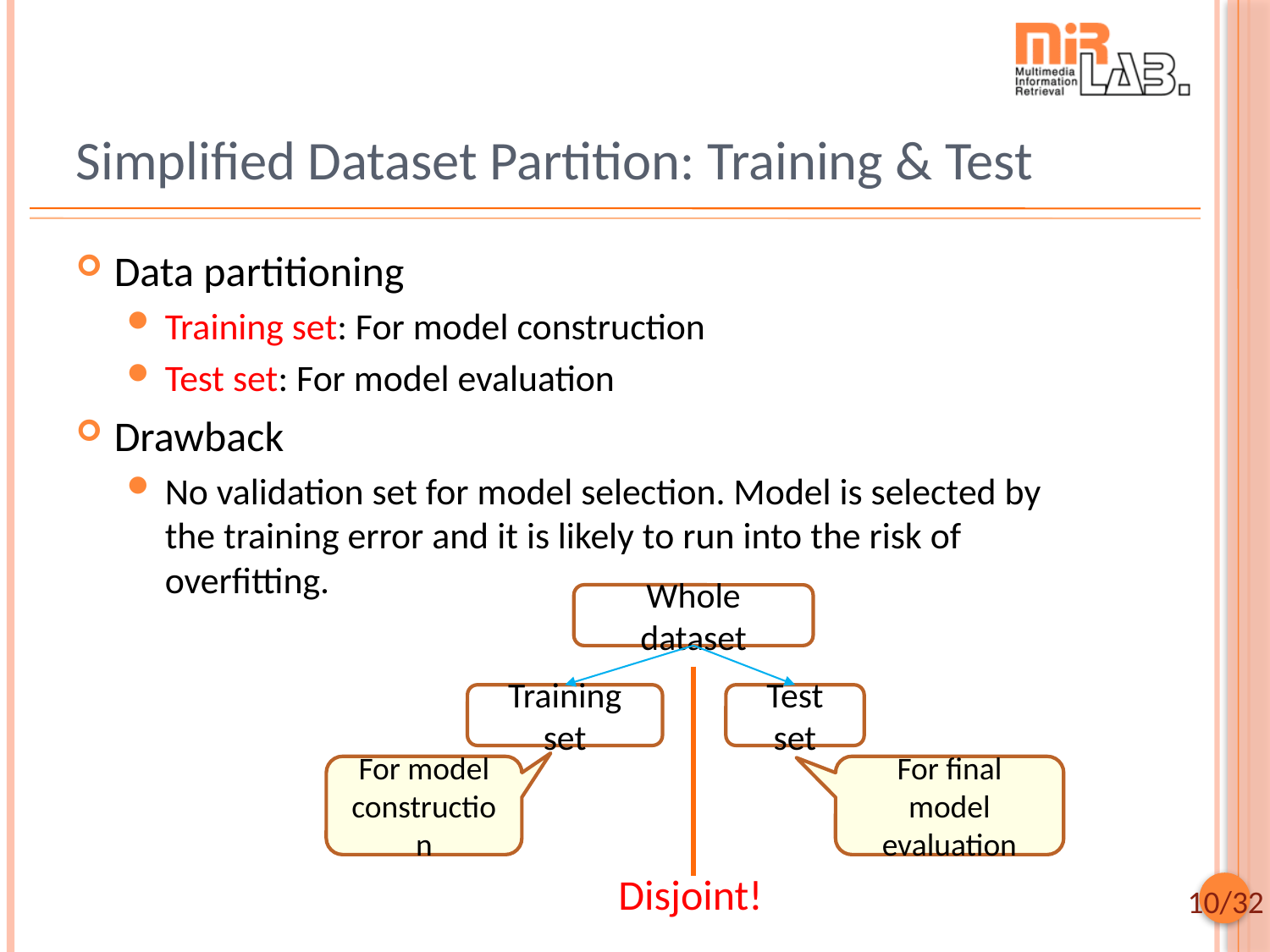

# Simplified Dataset Partition: Training & Test
Data partitioning
Training set: For model construction
Test set: For model evaluation
Drawback
No validation set for model selection. Model is selected by the training error and it is likely to run into the risk of overfitting.
Whole dataset
Training set
Test set
For model
construction
For final model
evaluation
Disjoint!